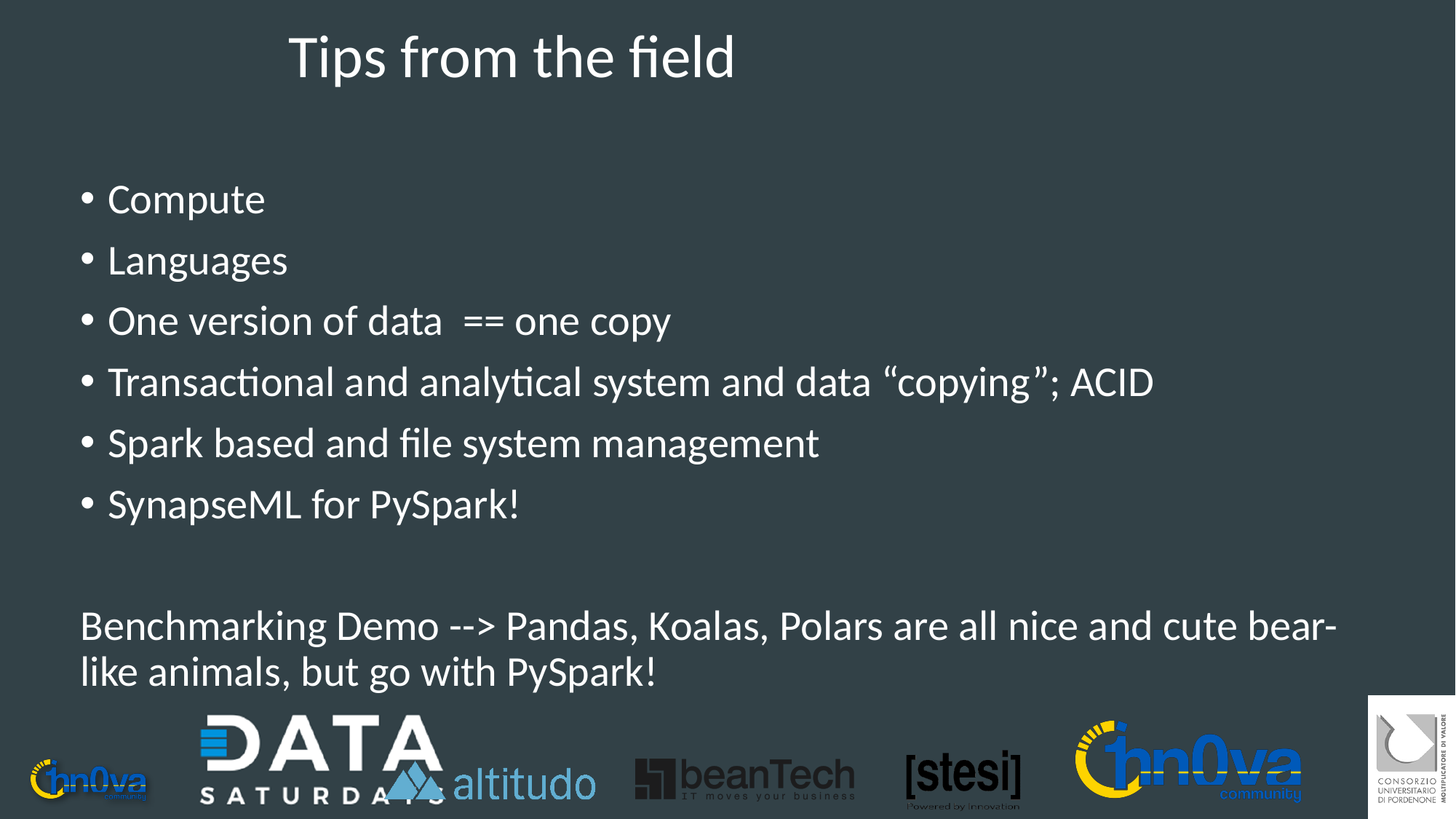

# Tips from the field
Compute
Languages
One version of data  == one copy
Transactional and analytical system and data “copying”; ACID
Spark based and file system management
SynapseML for PySpark!

Benchmarking Demo --> Pandas, Koalas, Polars are all nice and cute bear-like animals, but go with PySpark!